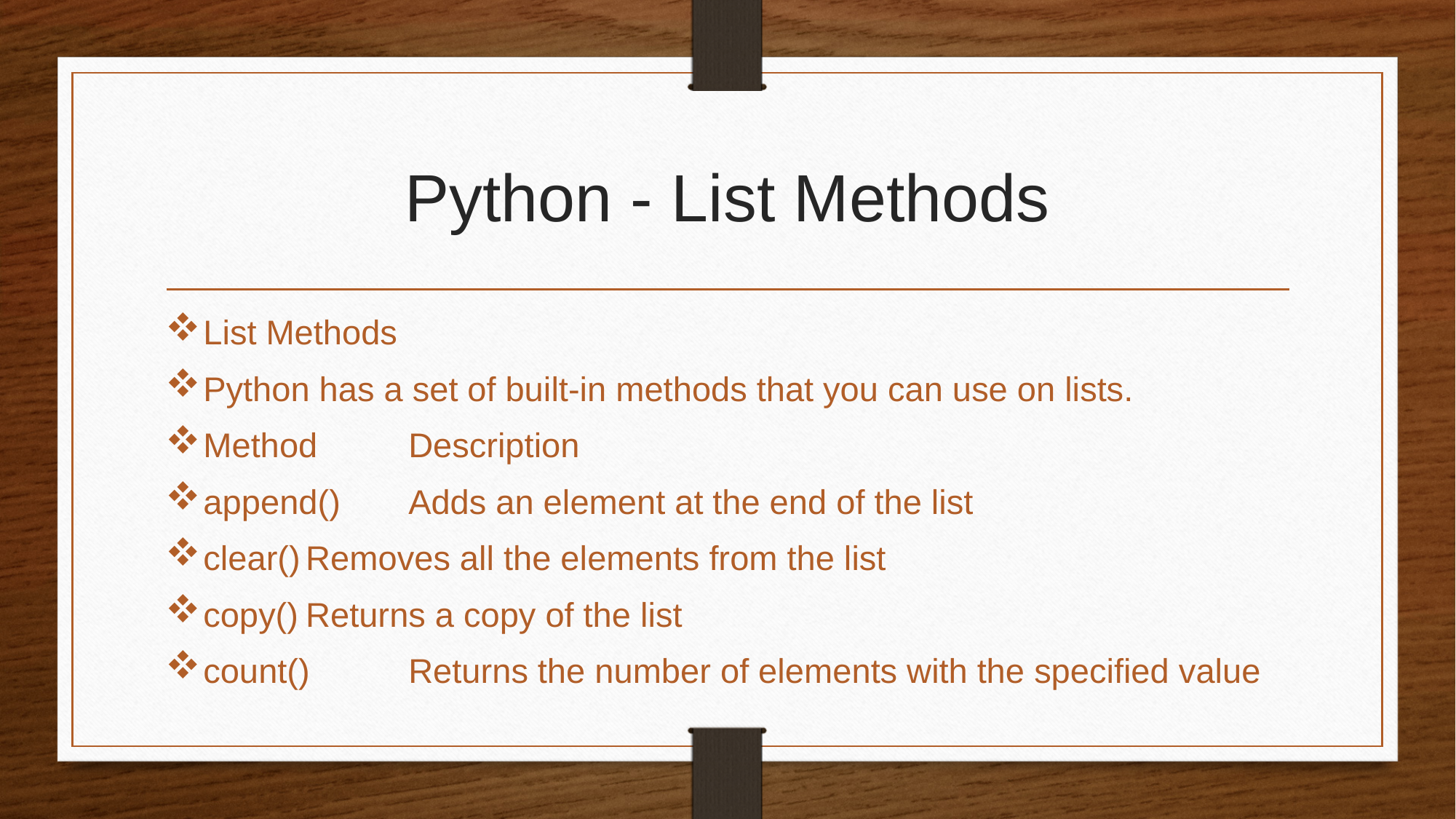

# Python - List Methods
List Methods
Python has a set of built-in methods that you can use on lists.
Method	Description
append()	Adds an element at the end of the list
clear()	Removes all the elements from the list
copy()	Returns a copy of the list
count()	Returns the number of elements with the specified value